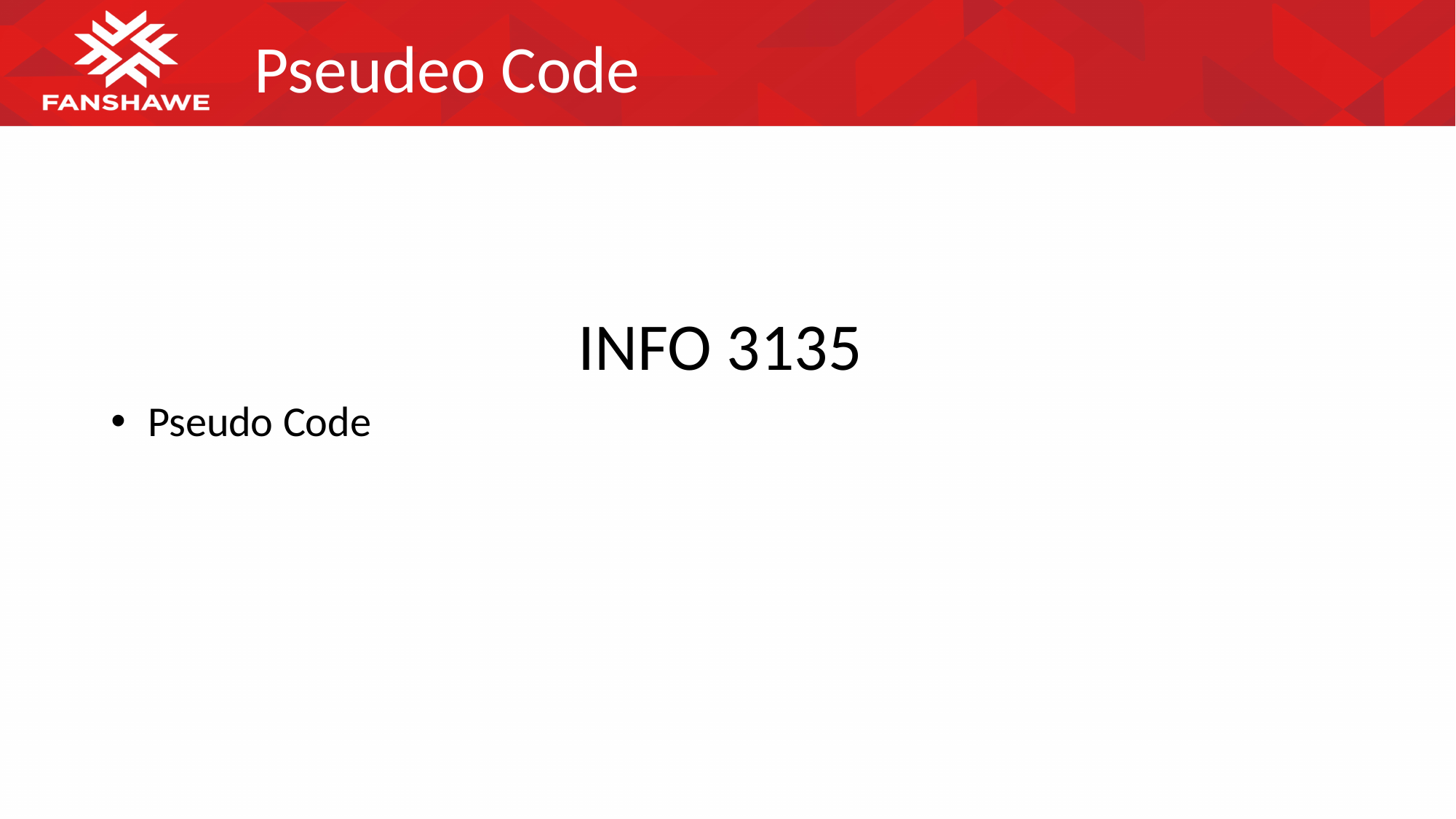

# Pseudeo Code

INFO 3135
 Pseudo Code